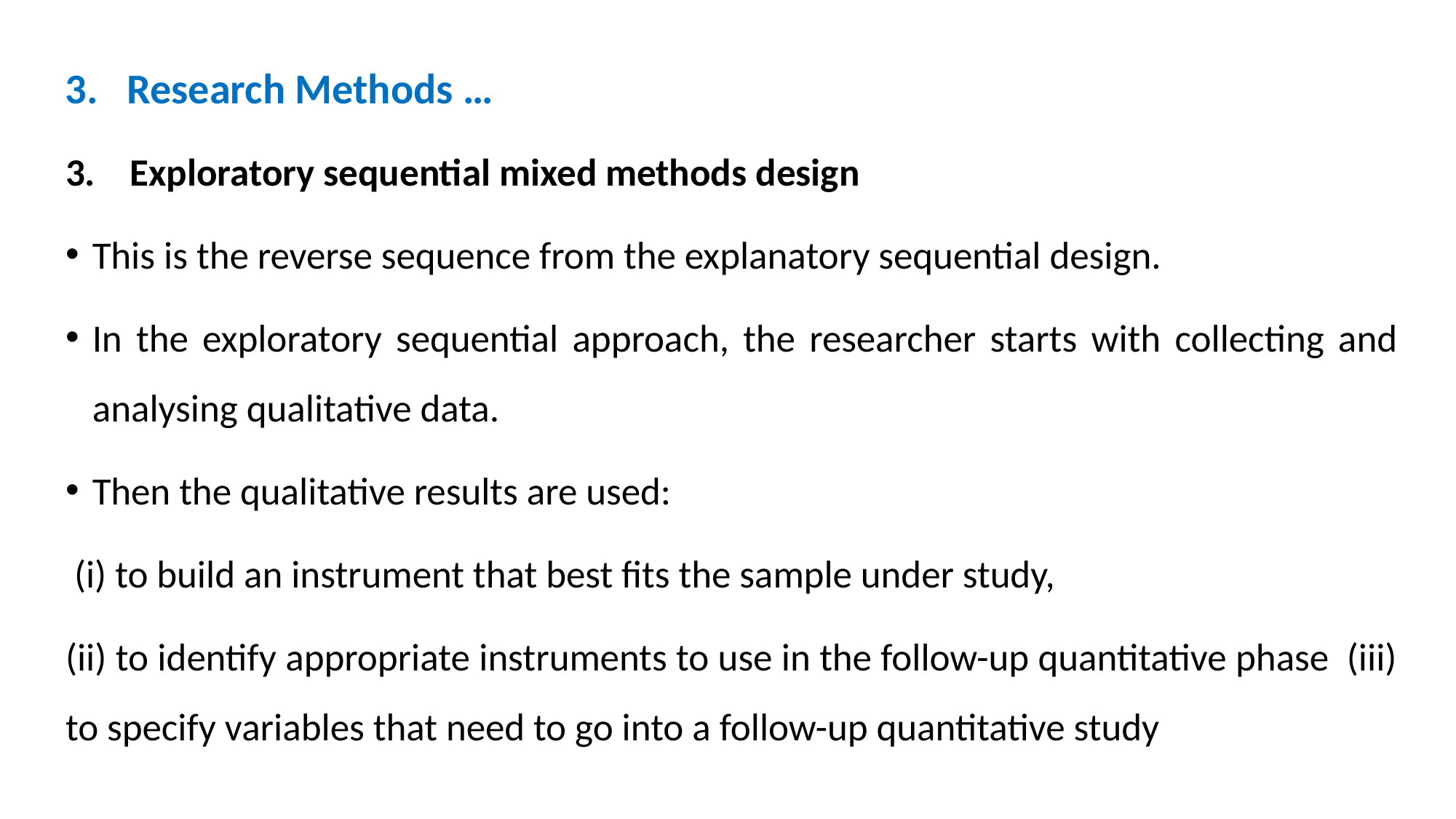

3.   Research Methods …
3.    Exploratory sequential mixed methods design
This is the reverse sequence from the explanatory sequential design.
In the exploratory sequential approach, the researcher starts with collecting and analysing qualitative data.
Then the qualitative results are used:
 (i) to build an instrument that best fits the sample under study,
(ii) to identify appropriate instruments to use in the follow-up quantitative phase  (iii) to specify variables that need to go into a follow-up quantitative study